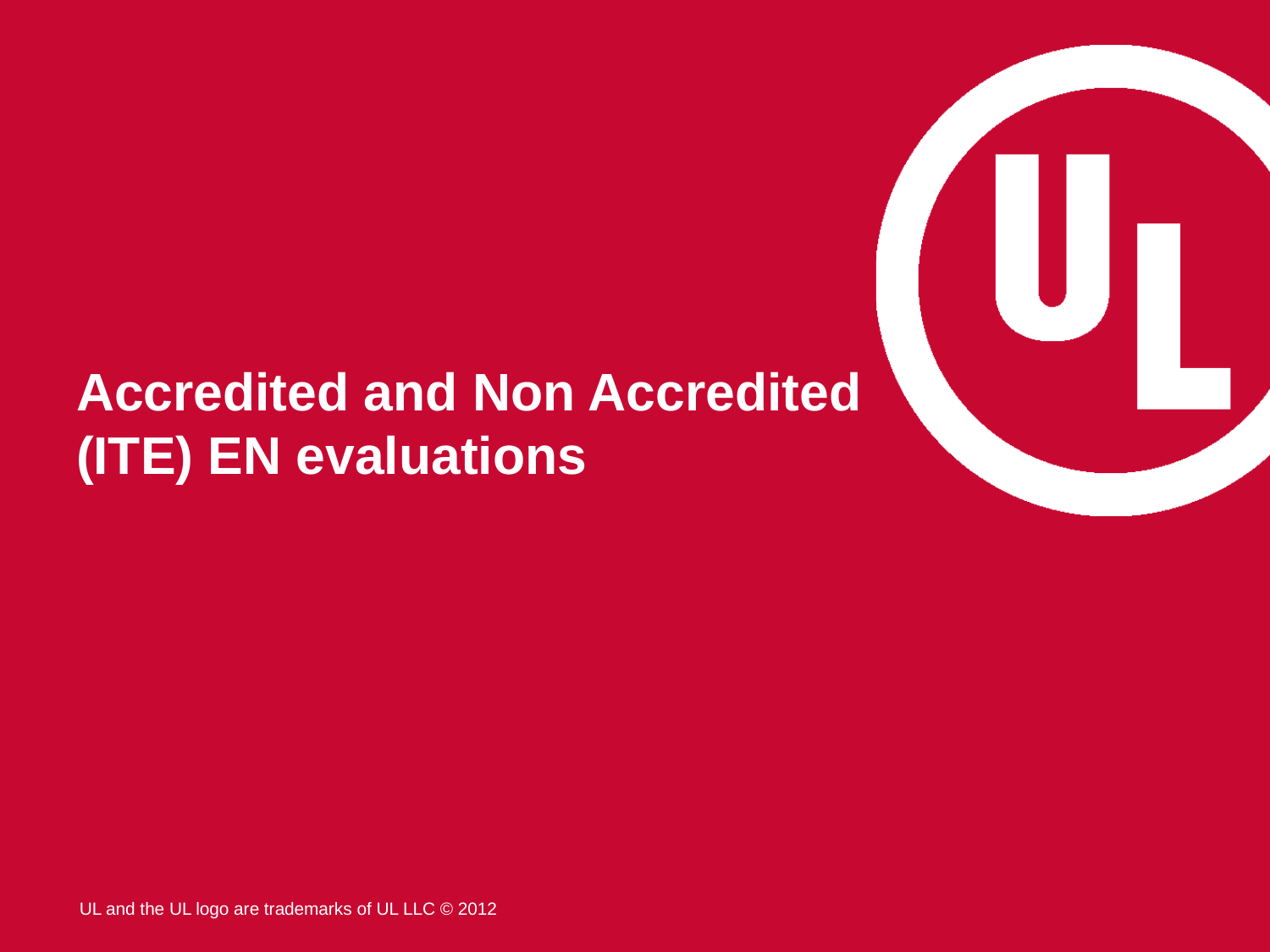

# Accredited and Non Accredited (ITE) EN evaluations